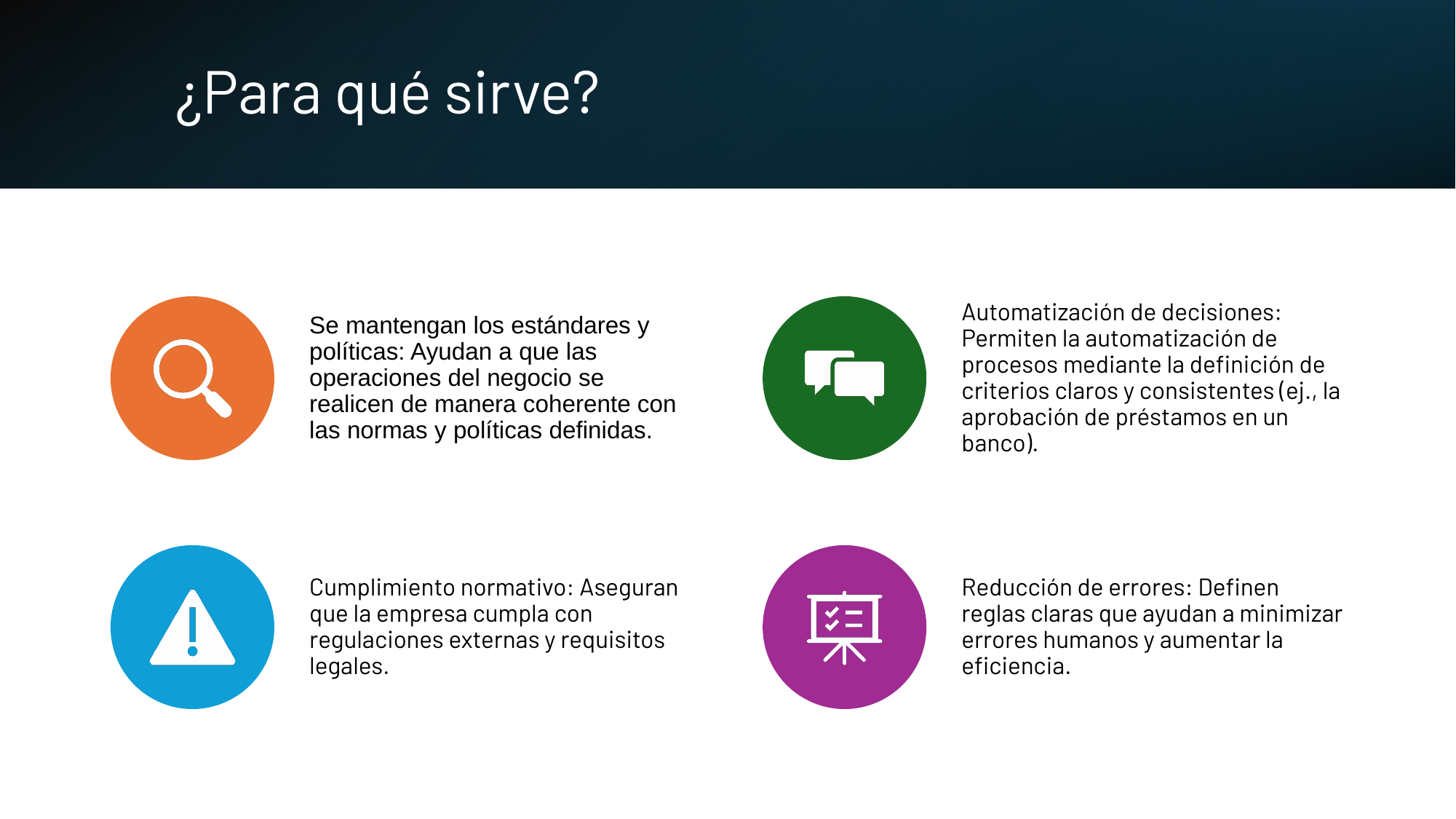

# ¿Para qué sirve?
Se mantengan los estándares y políticas: Ayudan a que las operaciones del negocio se realicen de manera coherente con las normas y políticas definidas.
Automatización de decisiones: Permiten la automatización de procesos mediante la definición de criterios claros y consistentes (ej., la aprobación de préstamos en un banco).
Cumplimiento normativo: Aseguran que la empresa cumpla con regulaciones externas y requisitos legales.
Reducción de errores: Definen reglas claras que ayudan a minimizar errores humanos y aumentar la eficiencia.